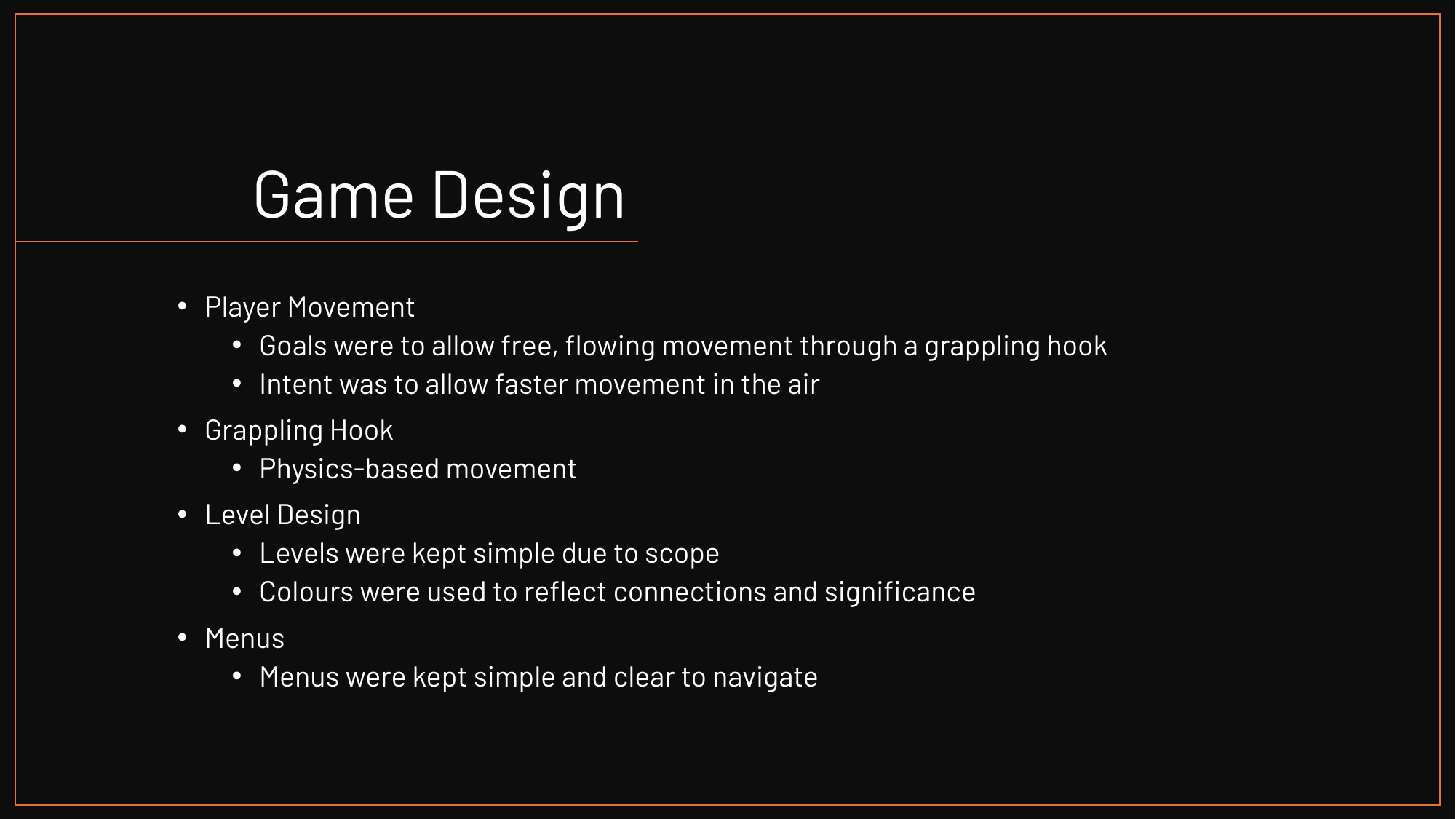

# Game Design
Player Movement
Goals were to allow free, flowing movement through a grappling hook
Intent was to allow faster movement in the air
Grappling Hook
Physics-based movement
Level Design
Levels were kept simple due to scope
Colours were used to reflect connections and significance
Menus
Menus were kept simple and clear to navigate